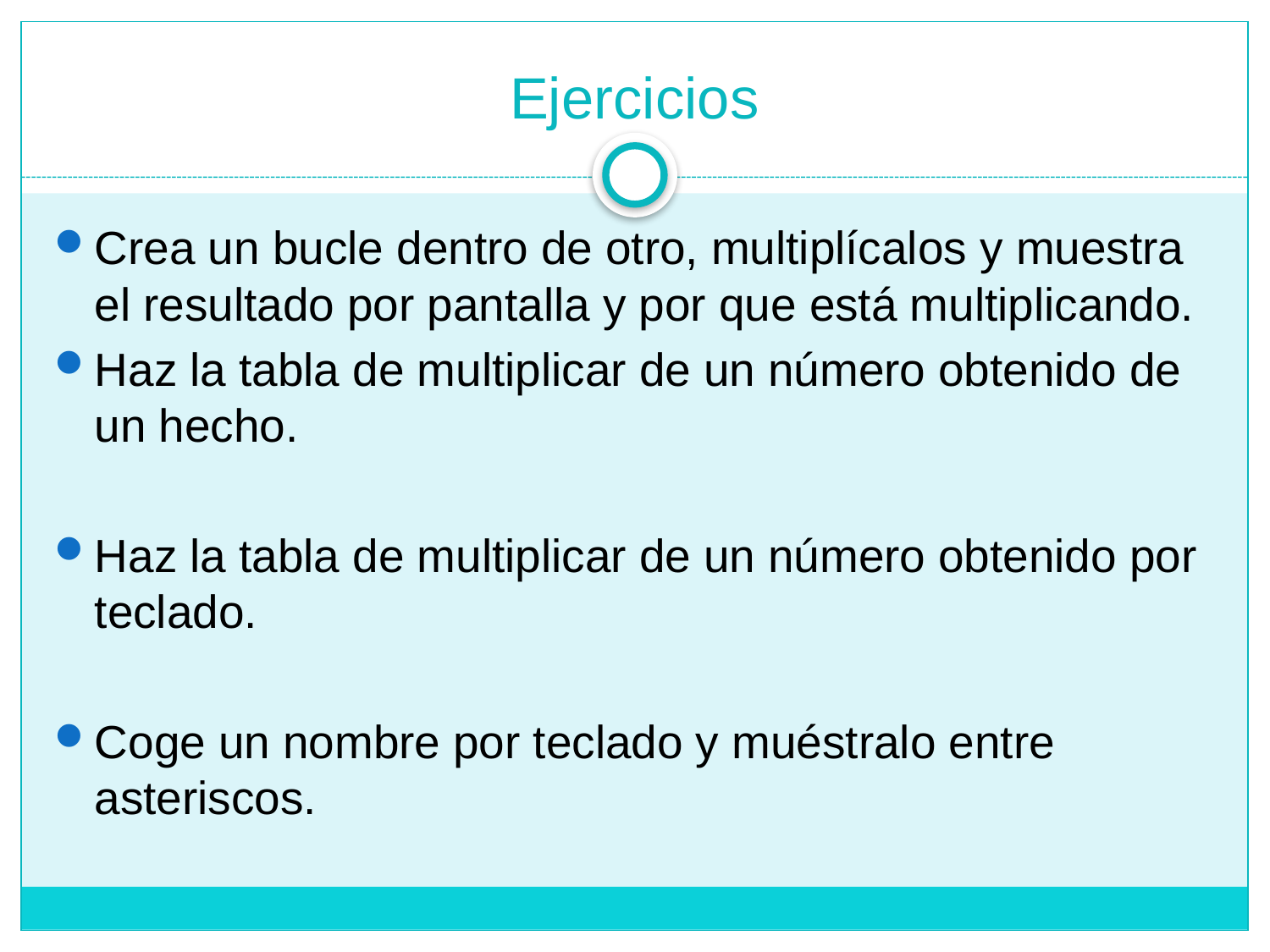

# Ejercicios
Crea un bucle dentro de otro, multiplícalos y muestra el resultado por pantalla y por que está multiplicando.
Haz la tabla de multiplicar de un número obtenido de un hecho.

Haz la tabla de multiplicar de un número obtenido por teclado.

Coge un nombre por teclado y muéstralo entre asteriscos.